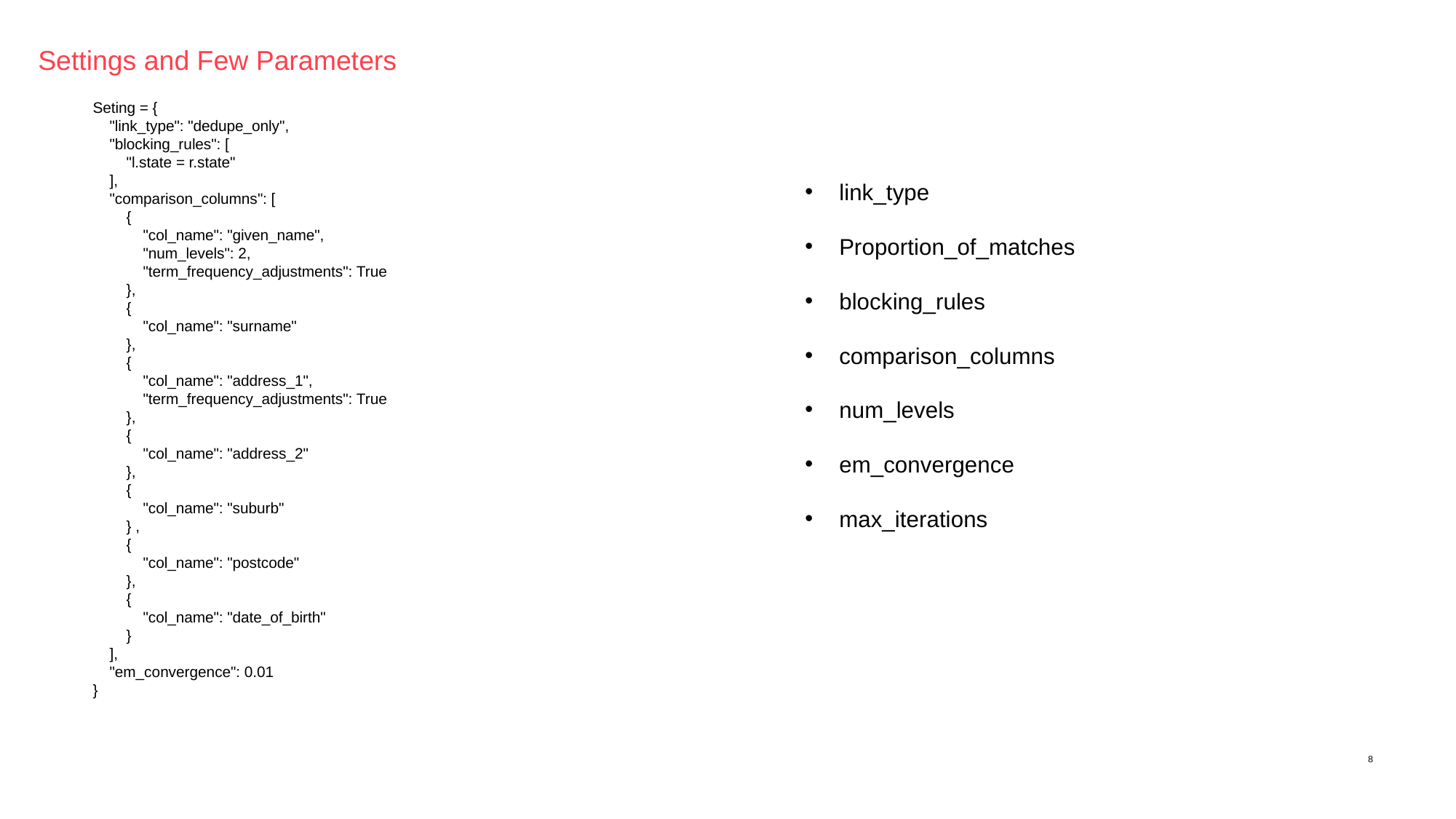

Settings and Few Parameters

link_type

Proportion_of_matches

blocking_rules

comparison_columns

num_levels

em_convergence

max_iterations

Seting = {
    "link_type": "dedupe_only",
    "blocking_rules": [
        "l.state = r.state"
    ],
    "comparison_columns": [
        {
            "col_name": "given_name",
            "num_levels": 2,
            "term_frequency_adjustments": True
        },
        {
            "col_name": "surname"
        },
        {
            "col_name": "address_1",
            "term_frequency_adjustments": True
        },
        {
            "col_name": "address_2"
        },
        {
            "col_name": "suburb"
        } ,
        {
            "col_name": "postcode"
        },
        {
            "col_name": "date_of_birth"
        }
    ],
    "em_convergence": 0.01
}

8